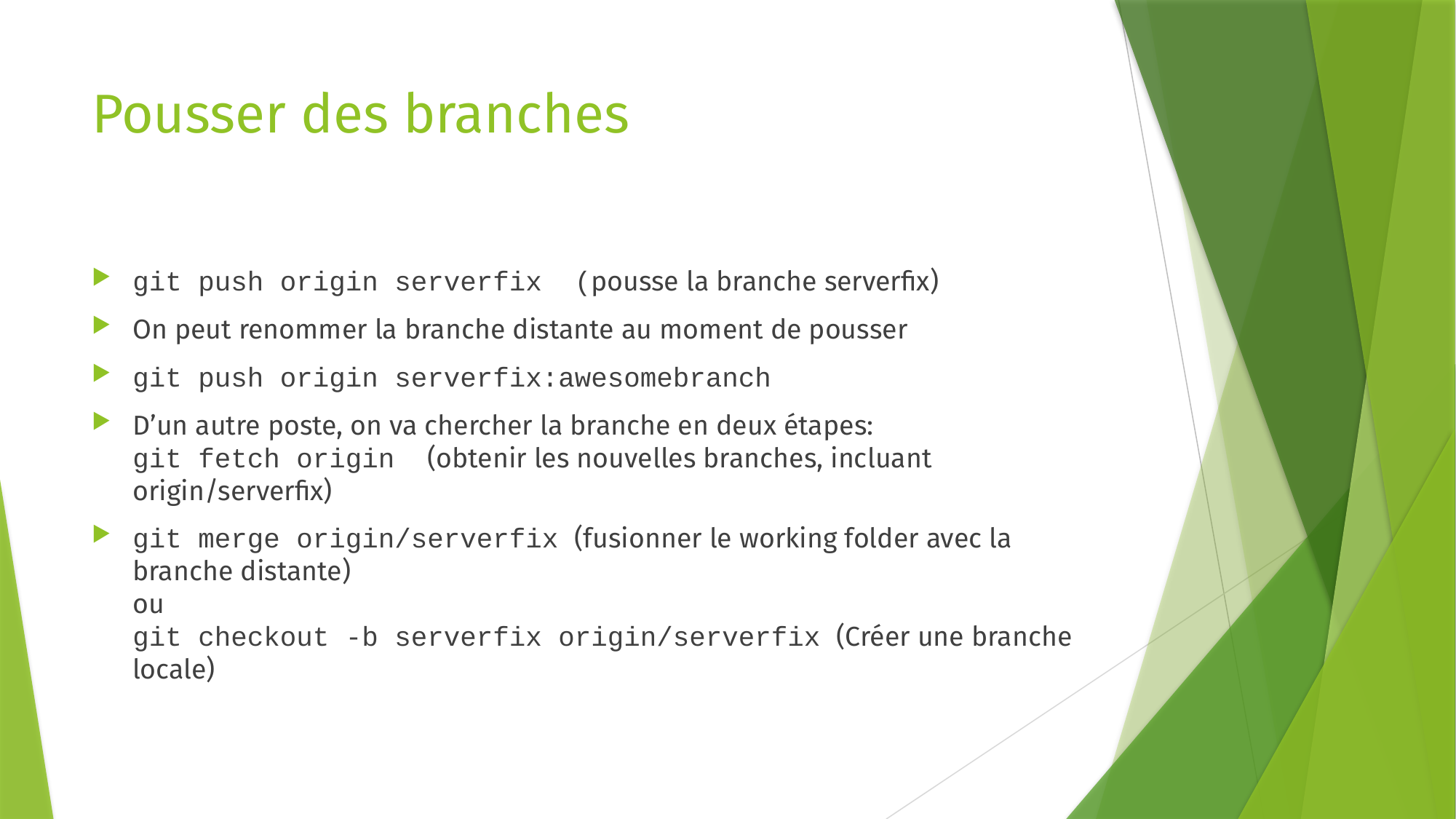

# Pousser des branches
git push origin serverfix  (pousse la branche serverfix)
On peut renommer la branche distante au moment de pousser
git push origin serverfix:awesomebranch
D’un autre poste, on va chercher la branche en deux étapes:
git fetch origin  (obtenir les nouvelles branches, incluant origin/serverfix)
git merge origin/serverfix (fusionner le working folder avec la branche distante)
ou
git checkout -b serverfix origin/serverfix (Créer une branche locale)